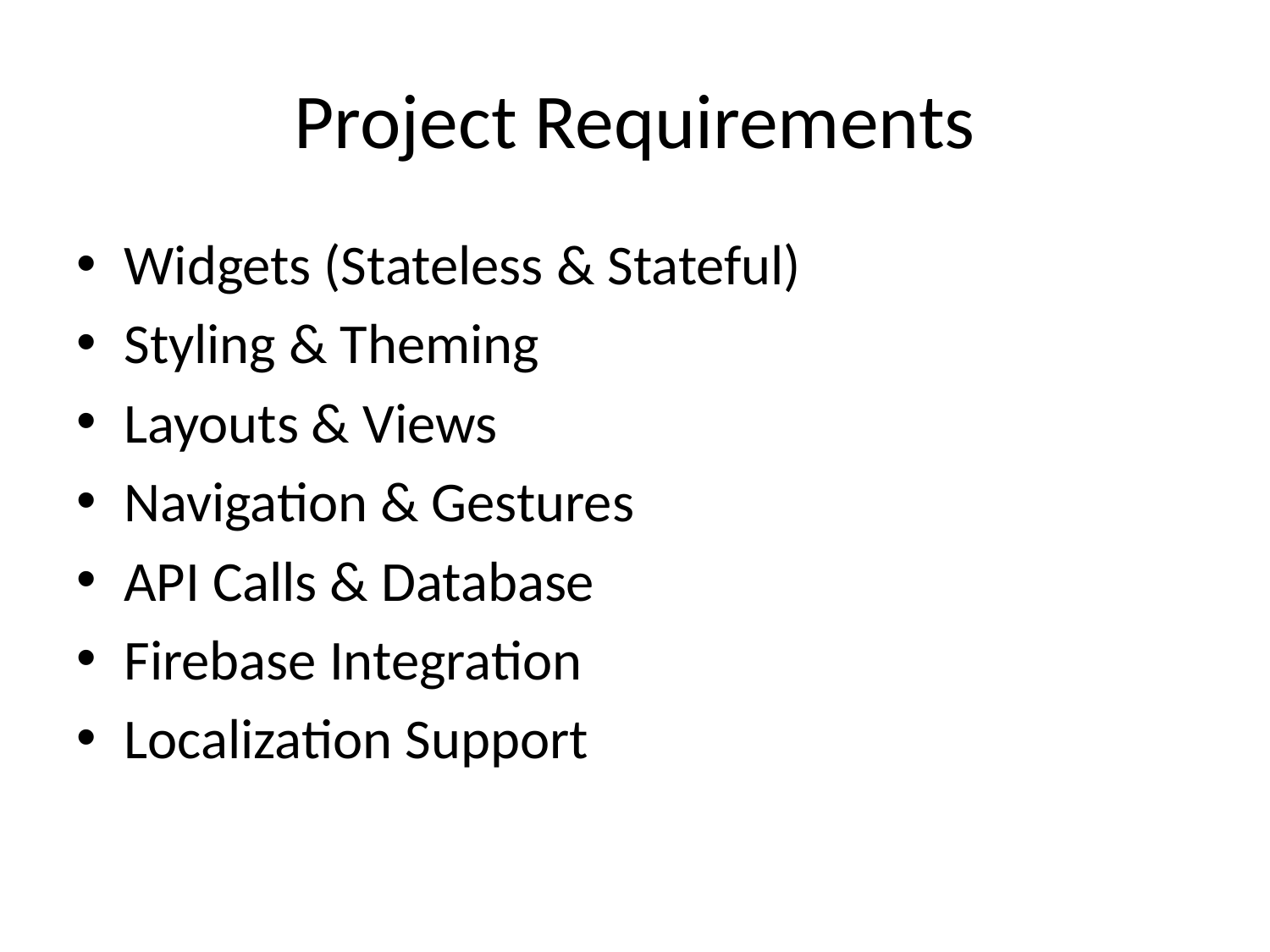

# Project Requirements
Widgets (Stateless & Stateful)
Styling & Theming
Layouts & Views
Navigation & Gestures
API Calls & Database
Firebase Integration
Localization Support